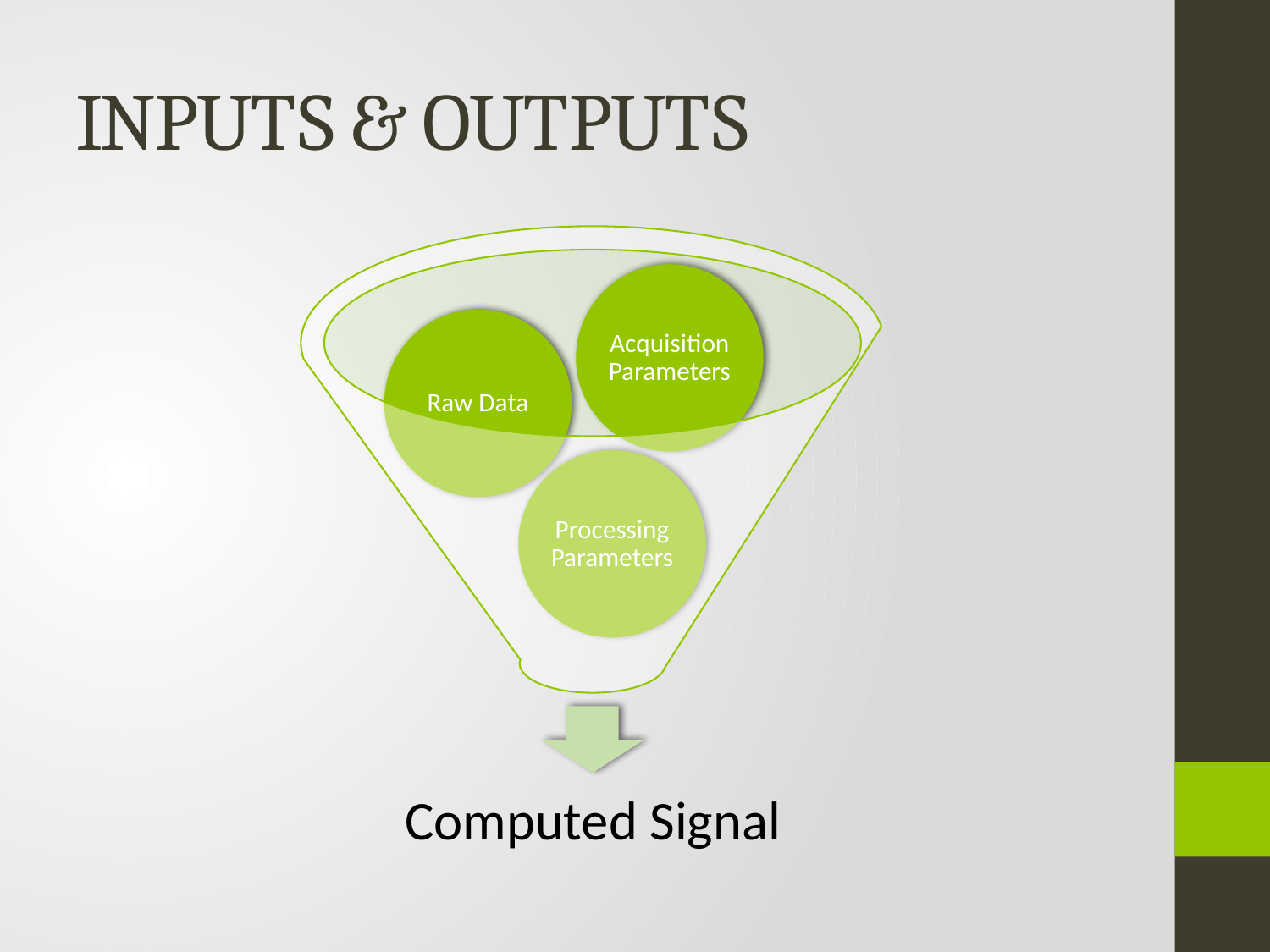

# INPUTS & OUTPUTS
Computed Signal
Processing Parameters
Raw Data
Acquisition Parameters